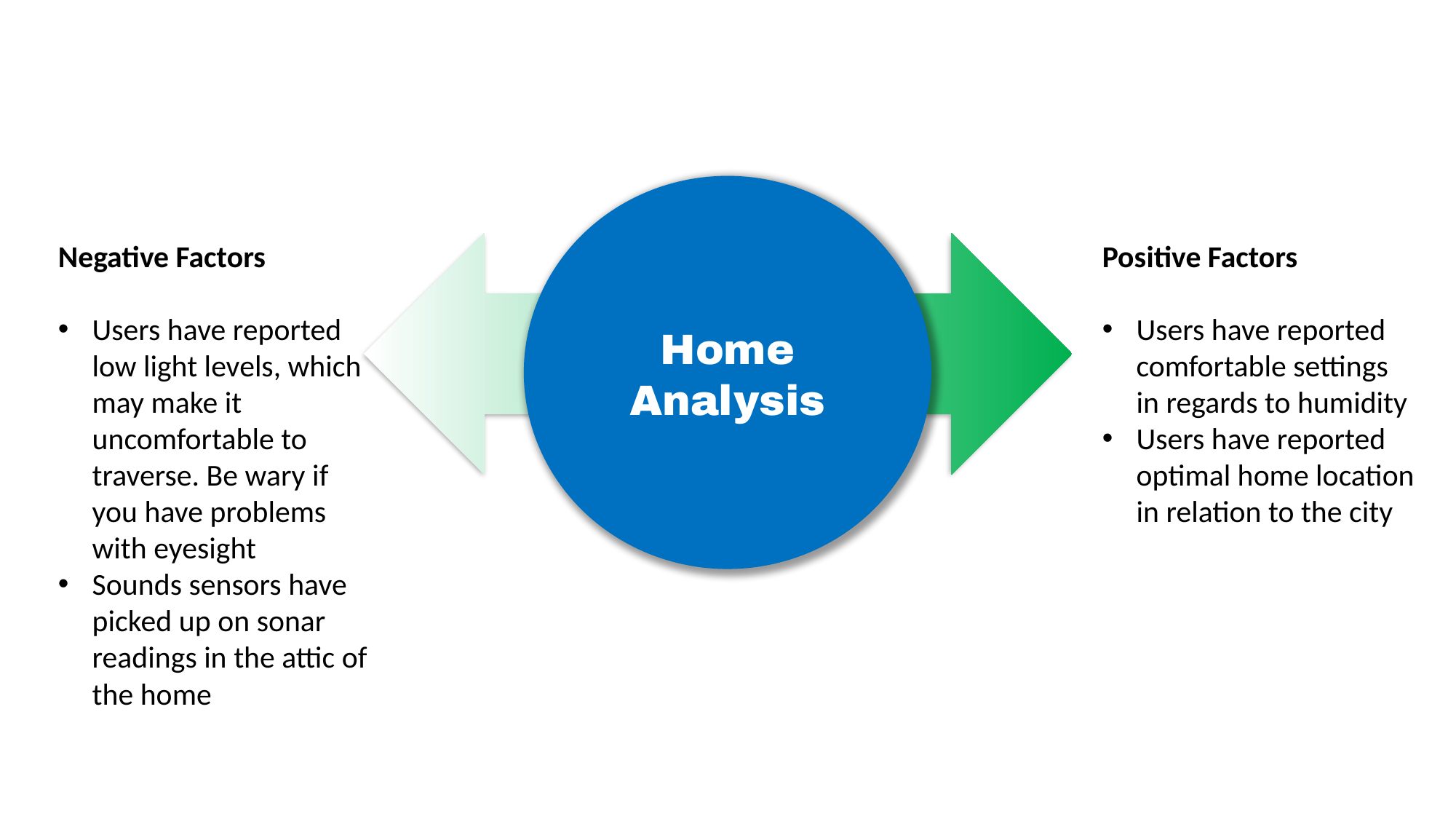

Home Analysis
Positive Factors

Users have reported comfortable settings in regards to humidity
Users have reported optimal home location in relation to the city

Negative Factors

Users have reported low light levels, which may make it uncomfortable to traverse. Be wary if you have problems with eyesight
Sounds sensors have picked up on sonar readings in the attic of the home